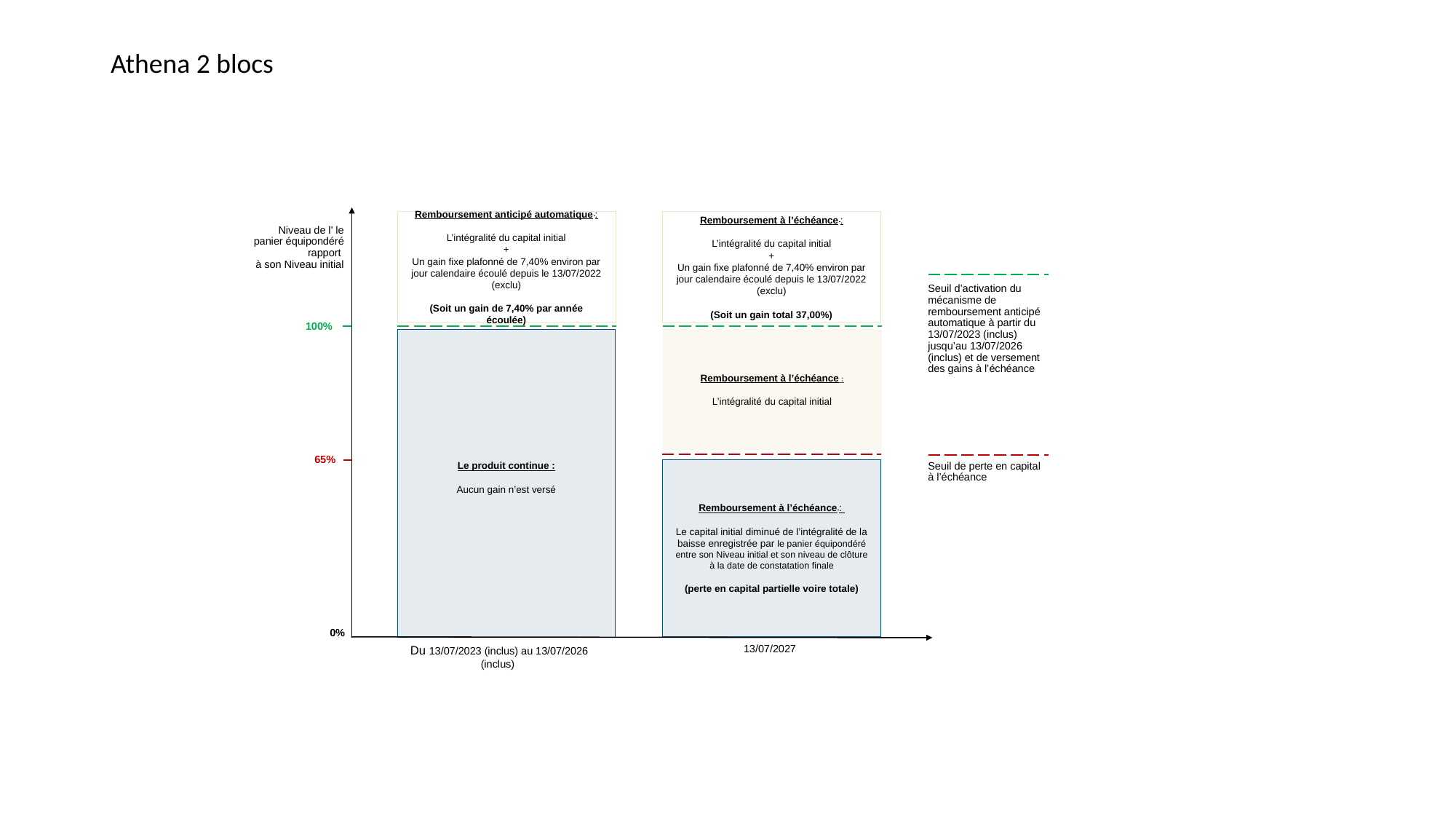

Athena 2 blocs
Remboursement anticipé automatique :

L’intégralité du capital initial
+
Un gain fixe plafonné de 7,40% environ par jour calendaire écoulé depuis le 13/07/2022 (exclu)

(Soit un gain de 7,40% par année écoulée)
Remboursement à l’échéance :

L’intégralité du capital initial
+
Un gain fixe plafonné de 7,40% environ par jour calendaire écoulé depuis le 13/07/2022 (exclu)

(Soit un gain total 37,00%)
Niveau de l' le panier équipondéré rapport
à son Niveau initial
Seuil d’activation du mécanisme de remboursement anticipé automatique à partir du 13/07/2023 (inclus) jusqu’au 13/07/2026 (inclus) et de versement des gains à l’échéance
100%
Le produit continue :

Aucun gain n’est versé

Remboursement à l’échéance :

L’intégralité du capital initial
65%
Seuil de perte en capital à l’échéance
Remboursement à l’échéance :

Le capital initial diminué de l’intégralité de la baisse enregistrée par le panier équipondéré entre son Niveau initial et son niveau de clôture à la date de constatation finale

(perte en capital partielle voire totale)
0%
13/07/2027
Du 13/07/2023 (inclus) au 13/07/2026 (inclus)